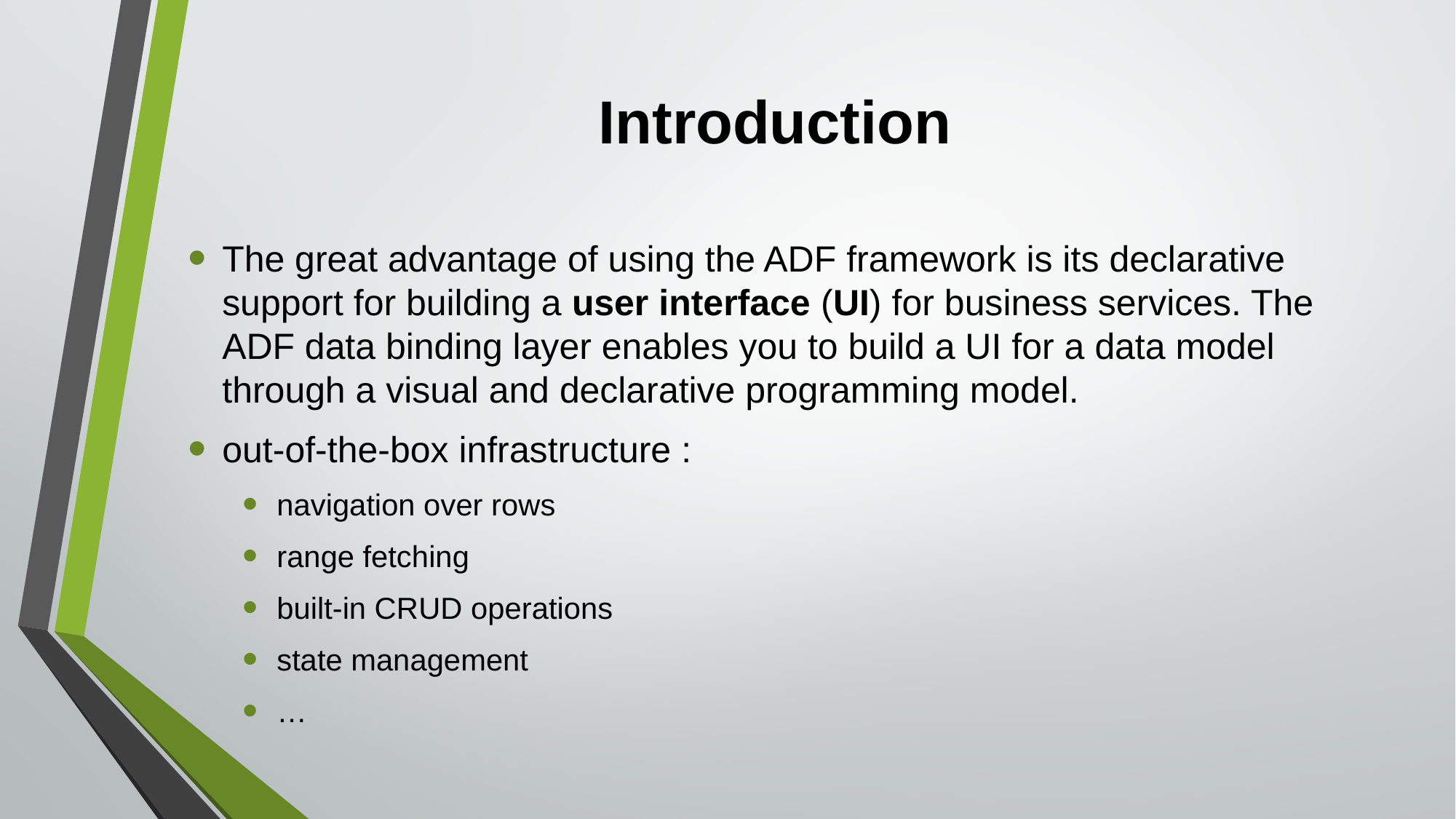

# Introduction
The great advantage of using the ADF framework is its declarative support for building a user interface (UI) for business services. The ADF data binding layer enables you to build a UI for a data model through a visual and declarative programming model.
out-of-the-box infrastructure :
navigation over rows
range fetching
built-in CRUD operations
state management
…